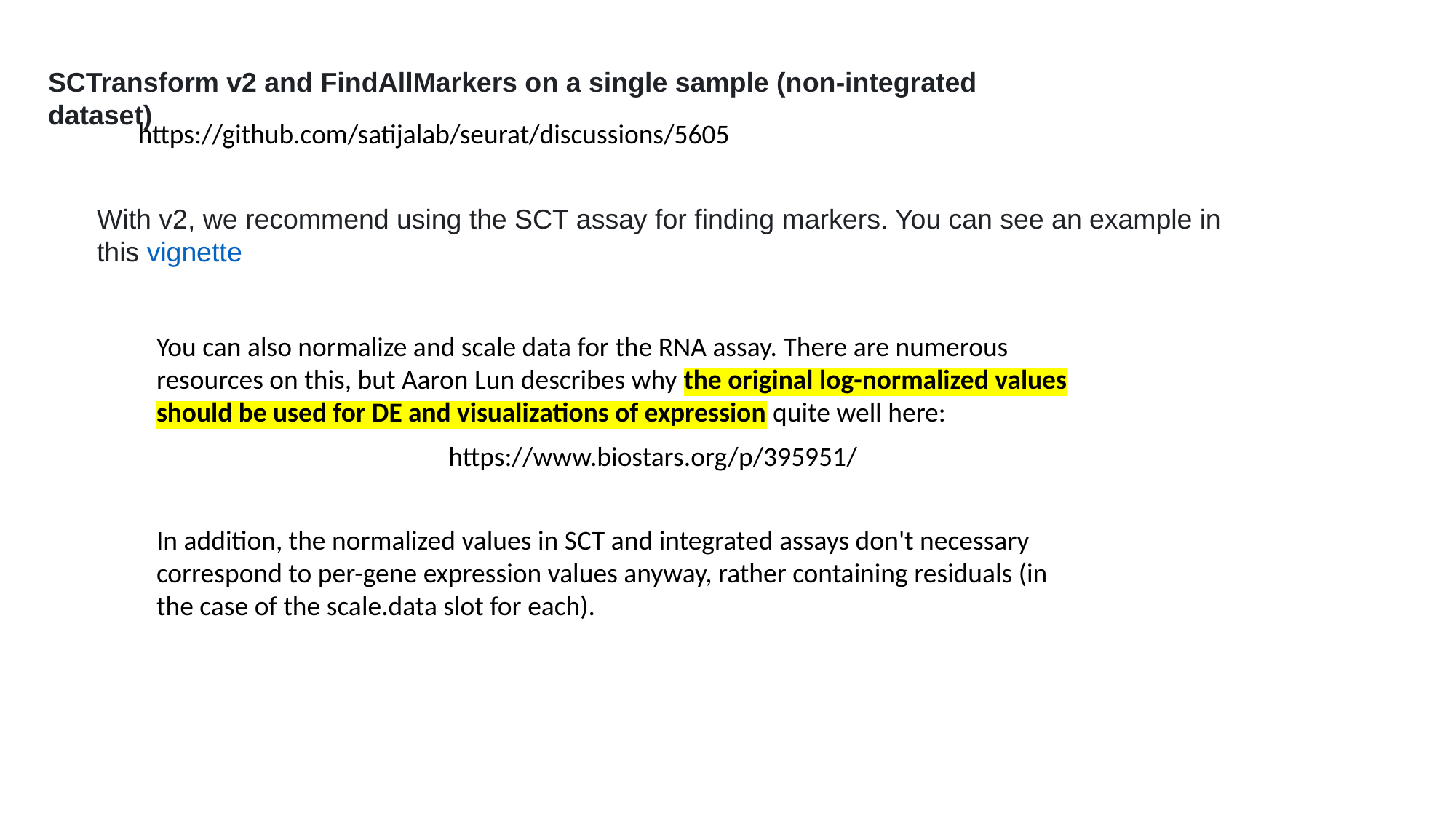

SCTransform v2 and FindAllMarkers on a single sample (non-integrated dataset)
https://github.com/satijalab/seurat/discussions/5605
With v2, we recommend using the SCT assay for finding markers. You can see an example in this vignette
You can also normalize and scale data for the RNA assay. There are numerous resources on this, but Aaron Lun describes why the original log-normalized values should be used for DE and visualizations of expression quite well here:
https://www.biostars.org/p/395951/
In addition, the normalized values in SCT and integrated assays don't necessary correspond to per-gene expression values anyway, rather containing residuals (in the case of the scale.data slot for each).